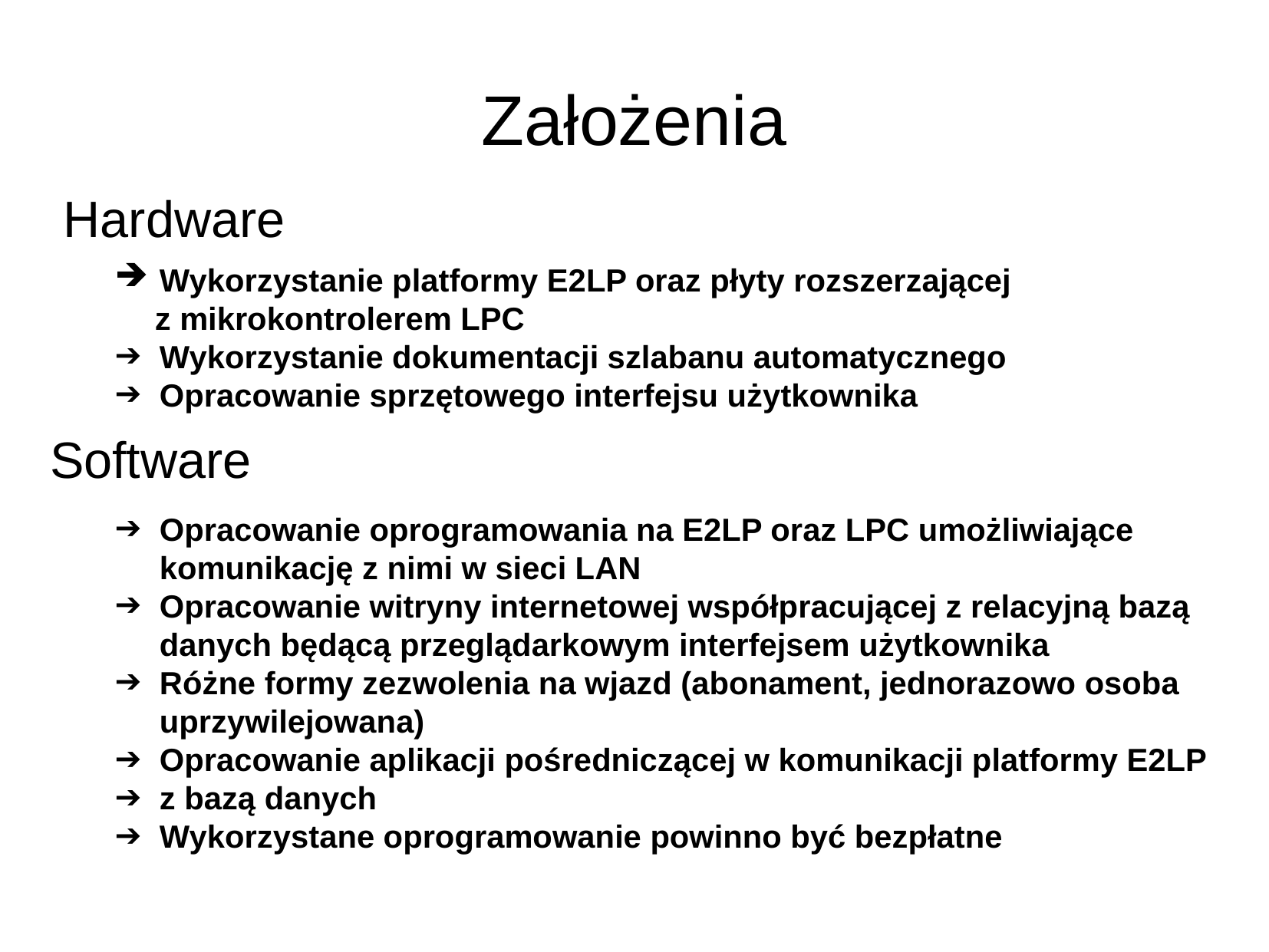

Założenia
Hardware

Wykorzystanie platformy E2LP oraz płyty rozszerzającej
      z mikrokontrolerem LPC
Wykorzystanie dokumentacji szlabanu automatycznego
Opracowanie sprzętowego interfejsu użytkownika
Software

Opracowanie oprogramowania na E2LP oraz LPC umożliwiające komunikację z nimi w sieci LAN
Opracowanie witryny internetowej współpracującej z relacyjną bazą danych będącą przeglądarkowym interfejsem użytkownika
Różne formy zezwolenia na wjazd (abonament, jednorazowo osoba uprzywilejowana)
Opracowanie aplikacji pośredniczącej w komunikacji platformy E2LP
z bazą danych
Wykorzystane oprogramowanie powinno być bezpłatne